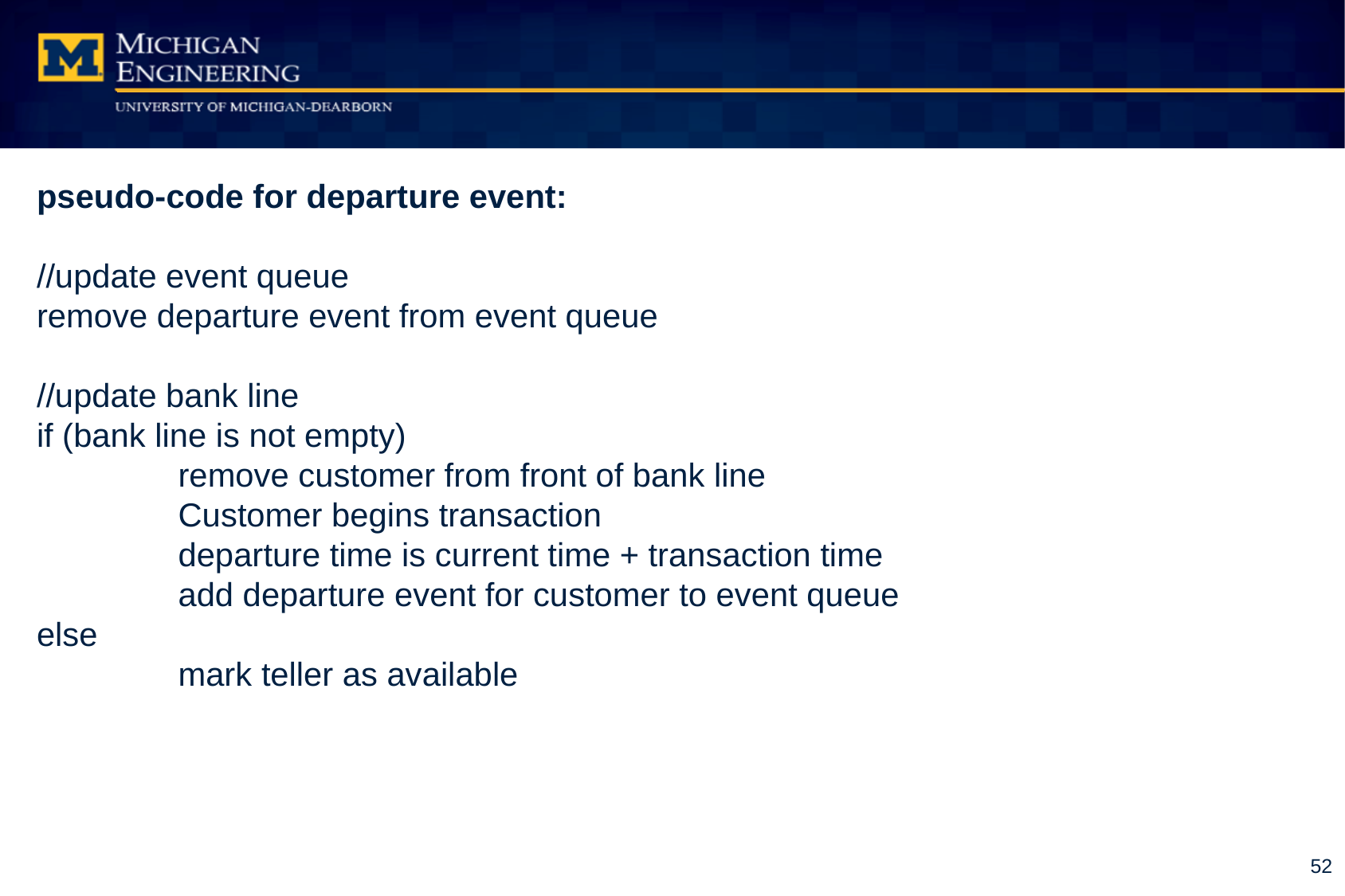

pseudo-code for departure event:

//update event queue
remove departure event from event queue

//update bank line
if (bank line is not empty)
	remove customer from front of bank line
	Customer begins transaction
	departure time is current time + transaction time
	add departure event for customer to event queue
else
	mark teller as available
52